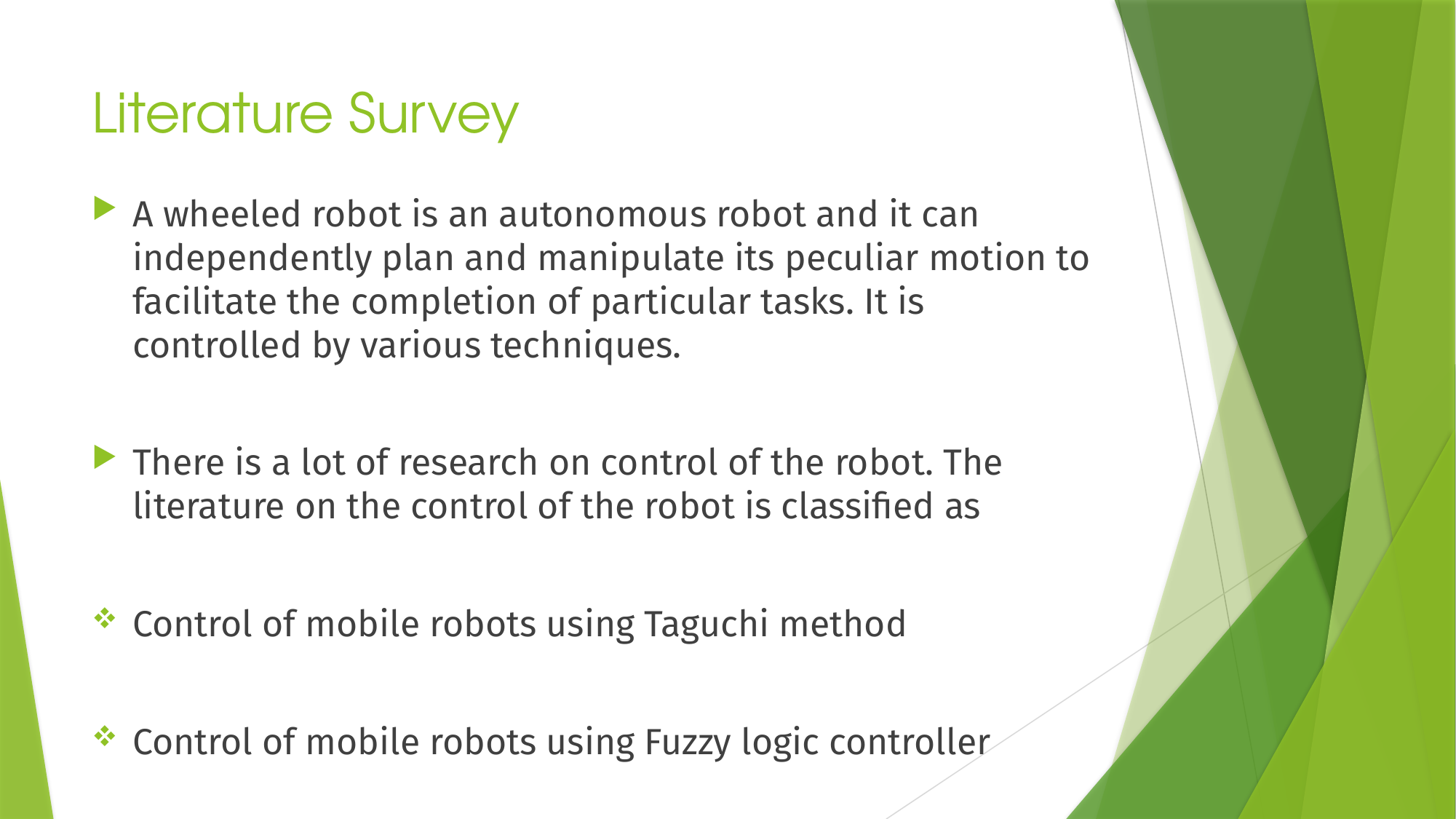

# Literature Survey
A wheeled robot is an autonomous robot and it can independently plan and manipulate its peculiar motion to facilitate the completion of particular tasks. It is controlled by various techniques.

There is a lot of research on control of the robot. The literature on the control of the robot is classified as

Control of mobile robots using Taguchi method

Control of mobile robots using Fuzzy logic controller